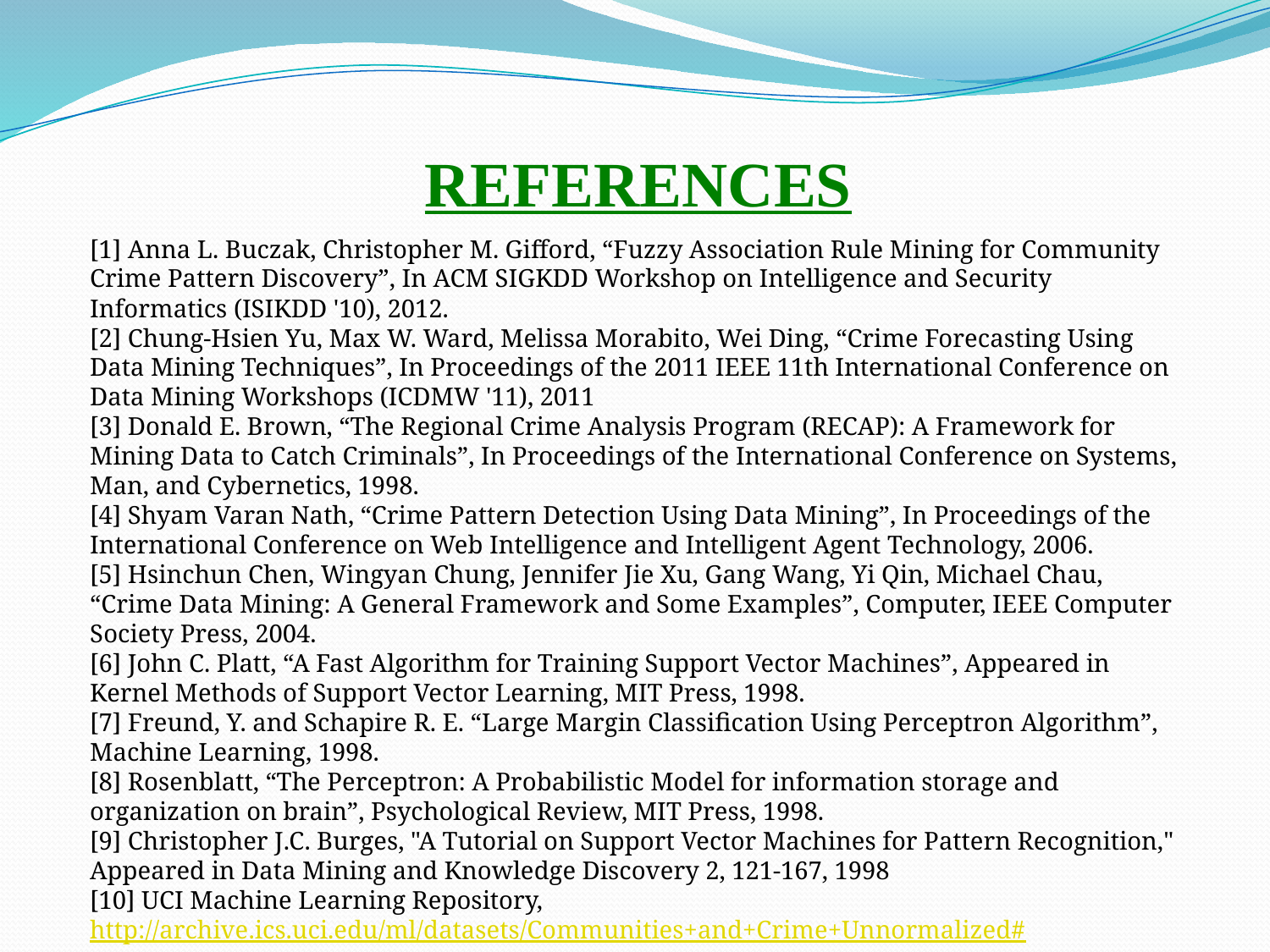

REFERENCES
[1] Anna L. Buczak, Christopher M. Gifford, “Fuzzy Association Rule Mining for Community Crime Pattern Discovery”, In ACM SIGKDD Workshop on Intelligence and Security Informatics (ISIKDD '10), 2012.
[2] Chung-Hsien Yu, Max W. Ward, Melissa Morabito, Wei Ding, “Crime Forecasting Using Data Mining Techniques”, In Proceedings of the 2011 IEEE 11th International Conference on Data Mining Workshops (ICDMW '11), 2011
[3] Donald E. Brown, “The Regional Crime Analysis Program (RECAP): A Framework for Mining Data to Catch Criminals”, In Proceedings of the International Conference on Systems, Man, and Cybernetics, 1998.
[4] Shyam Varan Nath, “Crime Pattern Detection Using Data Mining”, In Proceedings of the
International Conference on Web Intelligence and Intelligent Agent Technology, 2006.
[5] Hsinchun Chen, Wingyan Chung, Jennifer Jie Xu, Gang Wang, Yi Qin, Michael Chau, “Crime Data Mining: A General Framework and Some Examples”, Computer, IEEE Computer Society Press, 2004.
[6] John C. Platt, “A Fast Algorithm for Training Support Vector Machines”, Appeared in Kernel Methods of Support Vector Learning, MIT Press, 1998.
[7] Freund, Y. and Schapire R. E. “Large Margin Classification Using Perceptron Algorithm”, Machine Learning, 1998.
[8] Rosenblatt, “The Perceptron: A Probabilistic Model for information storage and organization on brain”, Psychological Review, MIT Press, 1998.
[9] Christopher J.C. Burges, "A Tutorial on Support Vector Machines for Pattern Recognition," Appeared in Data Mining and Knowledge Discovery 2, 121-167, 1998
[10] UCI Machine Learning Repository, http://archive.ics.uci.edu/ml/datasets/Communities+and+Crime+Unnormalized#